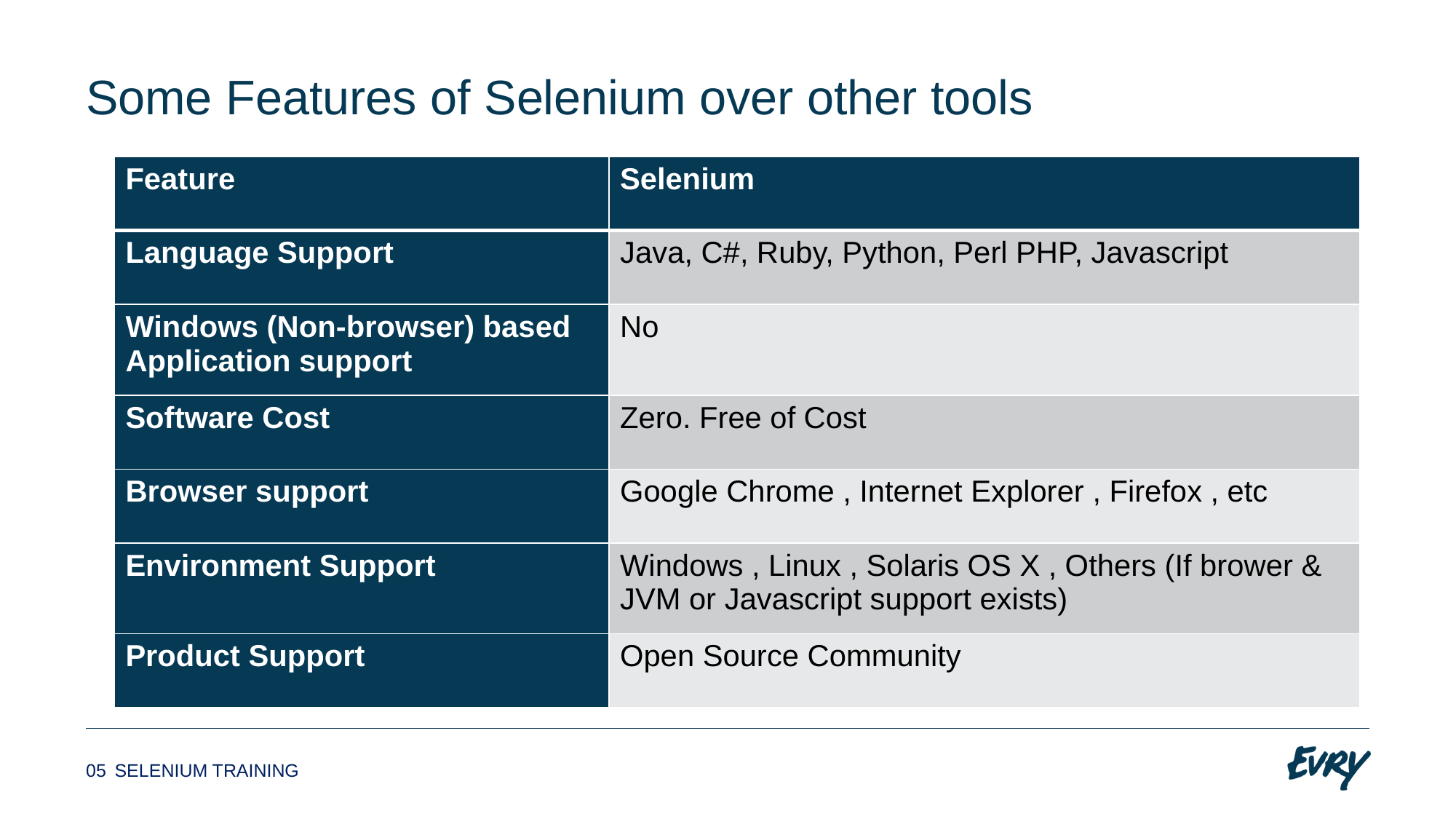

# Some Features of Selenium over other tools
| Feature | Selenium |
| --- | --- |
| Language Support | Java, C#, Ruby, Python, Perl PHP, Javascript |
| Windows (Non-browser) based Application support | No |
| Software Cost | Zero. Free of Cost |
| Browser support | Google Chrome , Internet Explorer , Firefox , etc |
| Environment Support | Windows , Linux , Solaris OS X , Others (If brower & JVM or Javascript support exists) |
| Product Support | Open Source Community |
05
SeleniuM Training